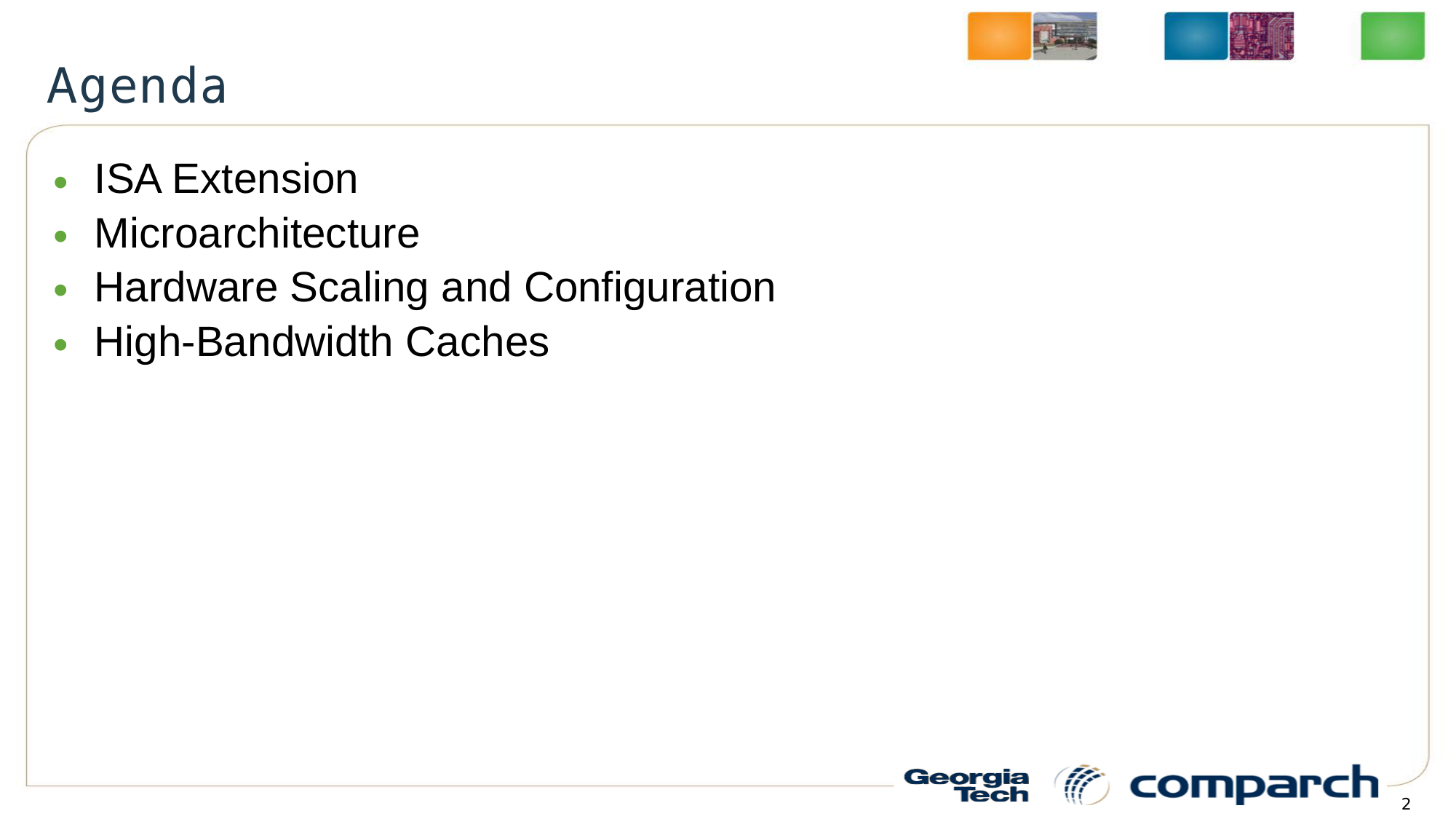

# Agenda
ISA Extension
Microarchitecture
Hardware Scaling and Configuration
High-Bandwidth Caches

2